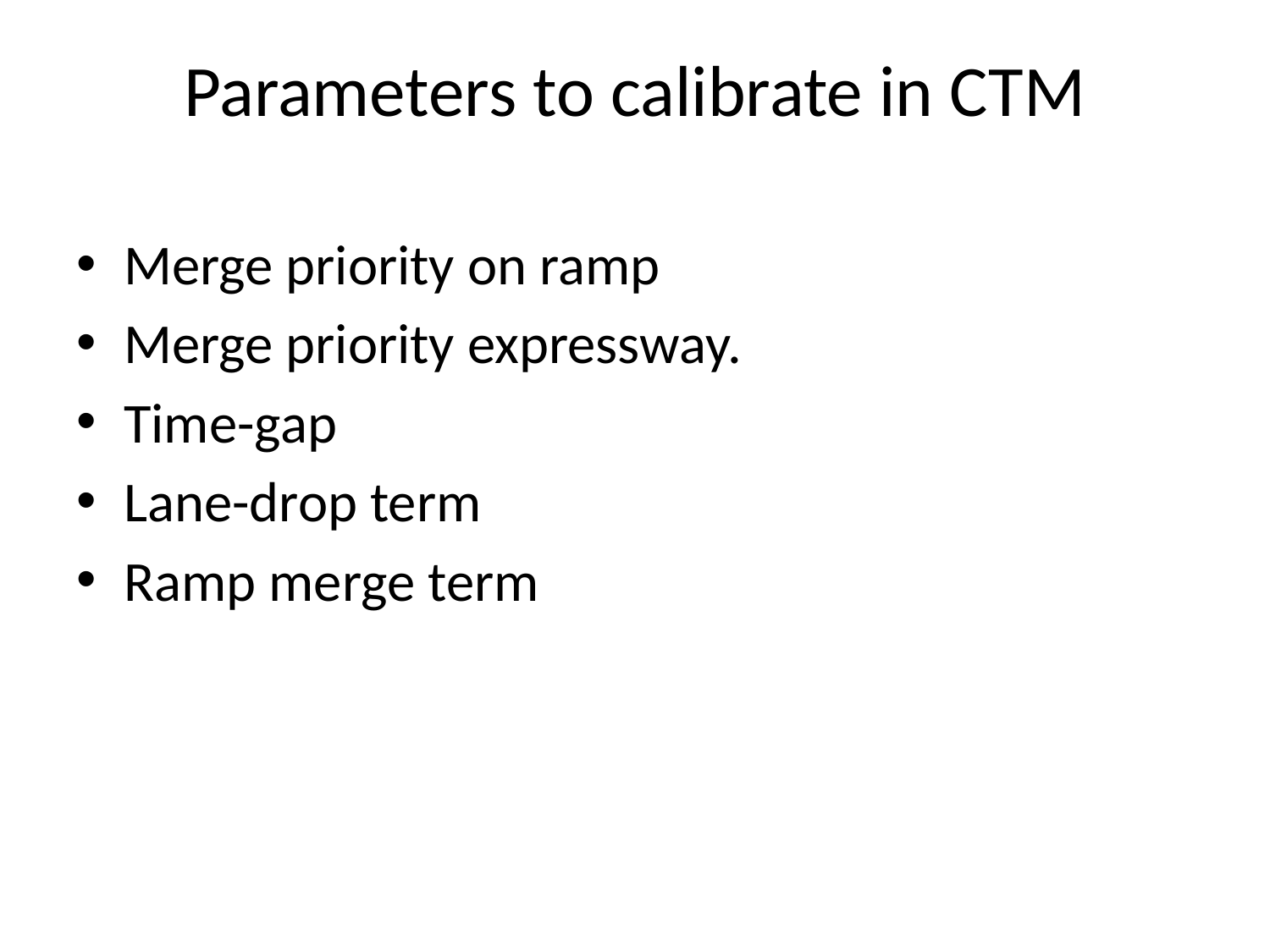

# Parameters to calibrate in CTM
Merge priority on ramp
Merge priority expressway.
Time-gap
Lane-drop term
Ramp merge term